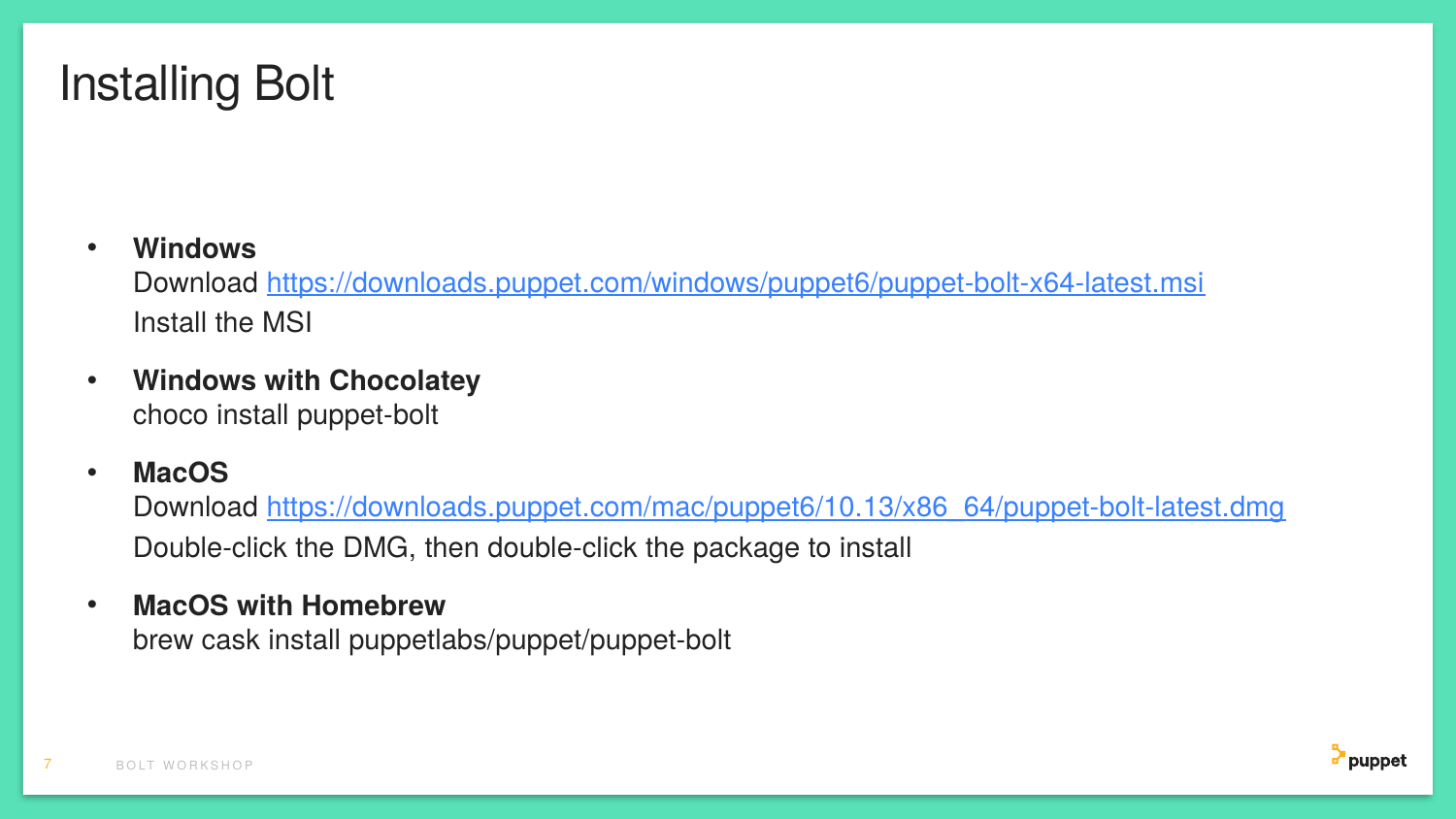

# Installing Bolt

Windows
Download https://downloads.puppet.com/windows/puppet6/puppet-bolt-x64-latest.msi
Install the MSI
Windows with Chocolatey
choco install puppet-bolt
MacOS
Download https://downloads.puppet.com/mac/puppet6/10.13/x86_64/puppet-bolt-latest.dmg
Double-click the DMG, then double-click the package to install
MacOS with Homebrew
brew cask install puppetlabs/puppet/puppet-bolt
7
Bolt workshop
Tip: To change the frame color of these slides, just right click anywhere outside of the slide, (or on its thumbnail in the left panel) and choose “Format Background”. Then change the background color in the “Format Background” panel to the right.